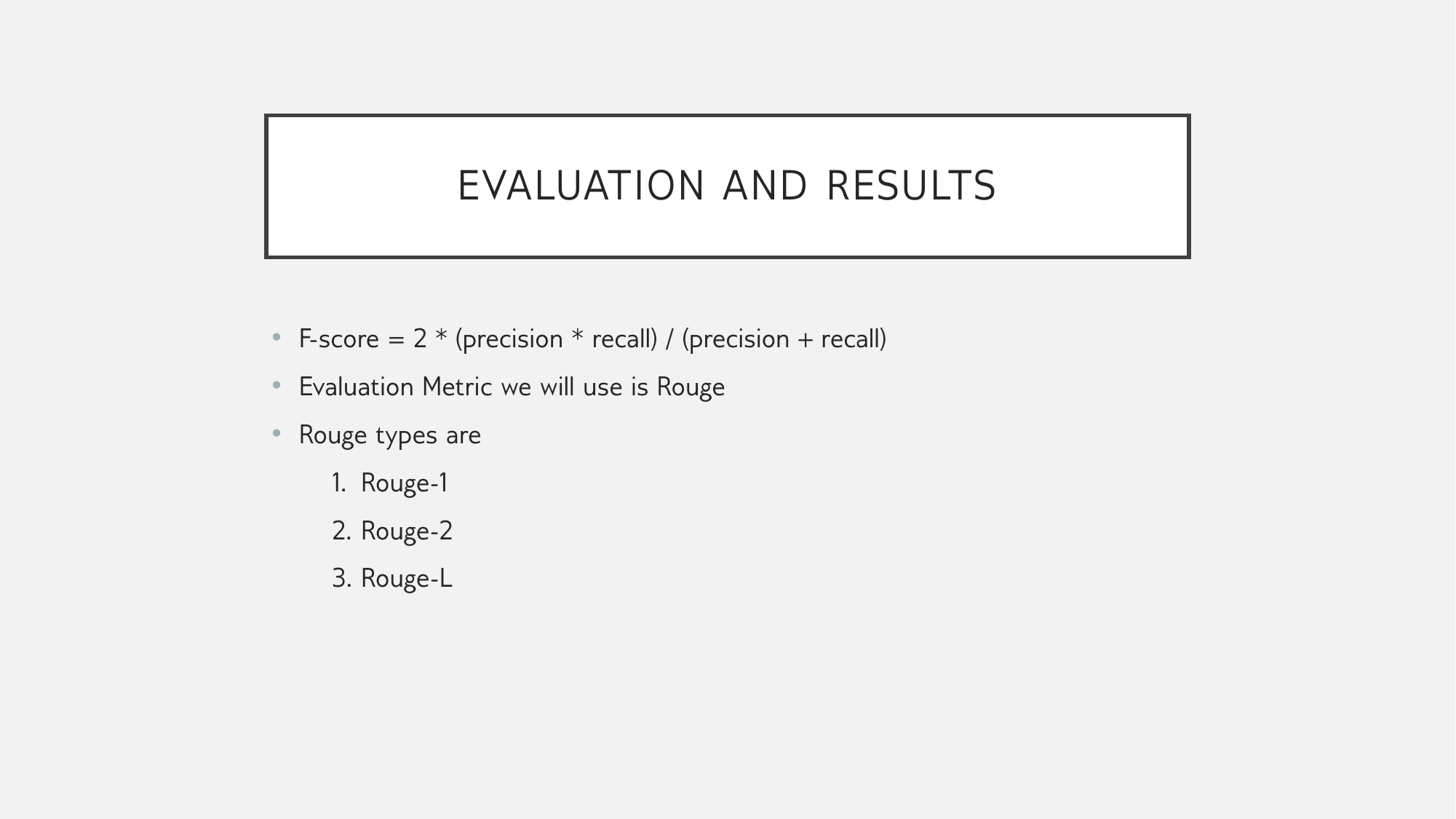

# Evaluation and results
F-score = 2 * (precision * recall) / (precision + recall)
Evaluation Metric we will use is Rouge
Rouge types are
Rouge-1
Rouge-2
Rouge-L